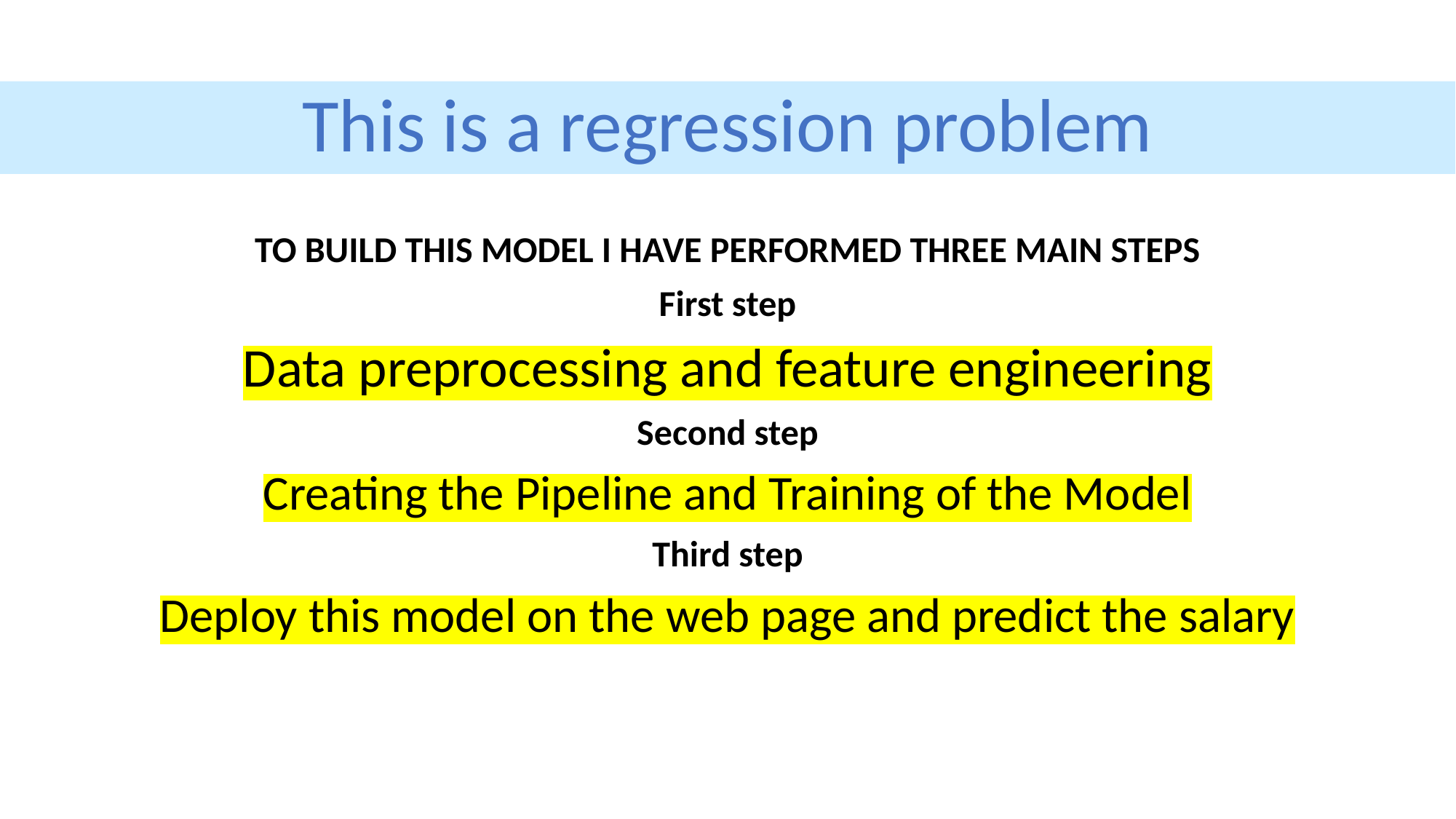

# This is a regression problem
TO BUILD THIS MODEL I HAVE PERFORMED THREE MAIN STEPS
First step
Data preprocessing and feature engineering
Second step
Creating the Pipeline and Training of the Model
Third step
Deploy this model on the web page and predict the salary